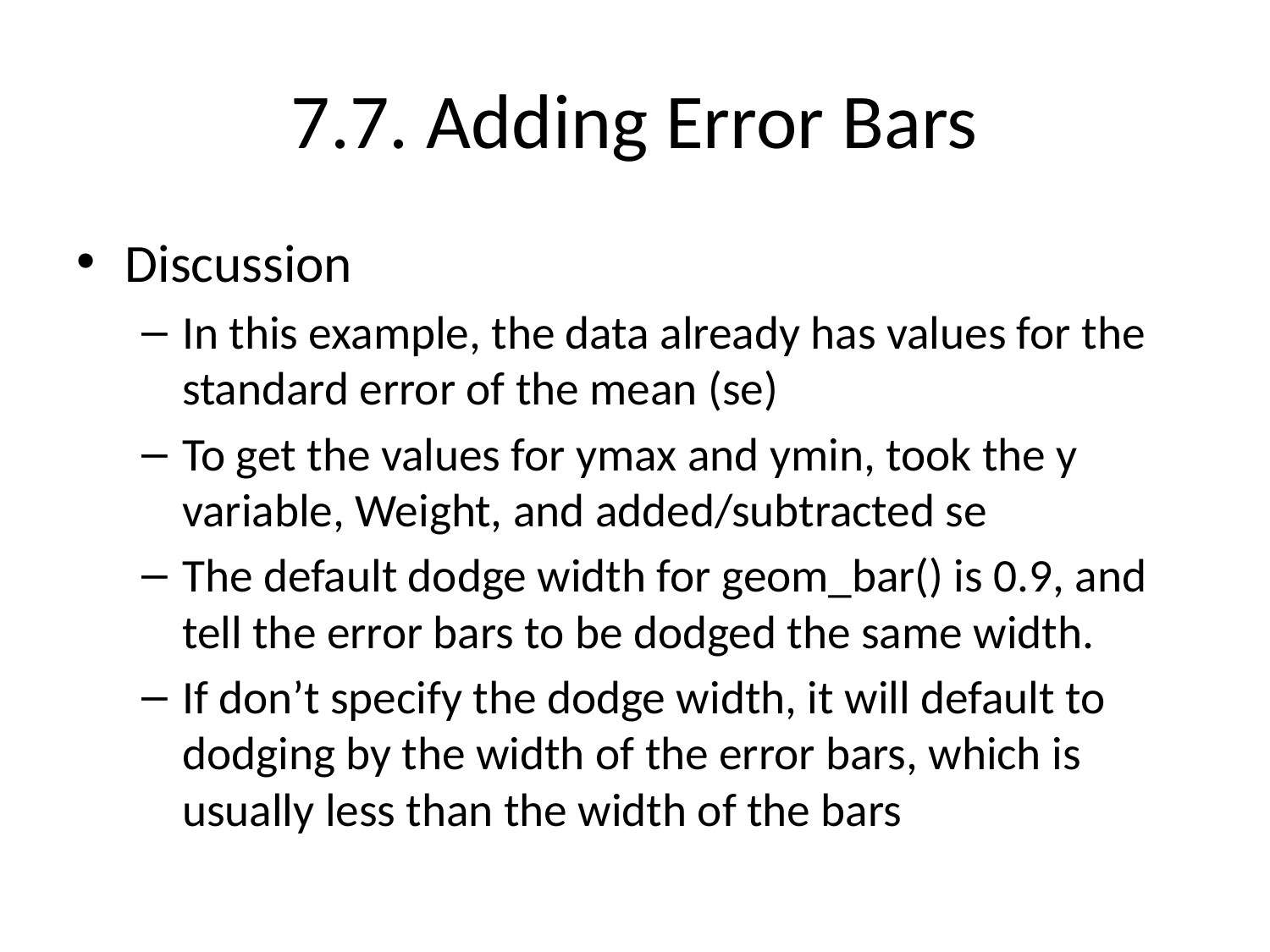

# 7.7. Adding Error Bars
Discussion
In this example, the data already has values for the standard error of the mean (se)
To get the values for ymax and ymin, took the y variable, Weight, and added/subtracted se
The default dodge width for geom_bar() is 0.9, and tell the error bars to be dodged the same width.
If don’t specify the dodge width, it will default to dodging by the width of the error bars, which is usually less than the width of the bars